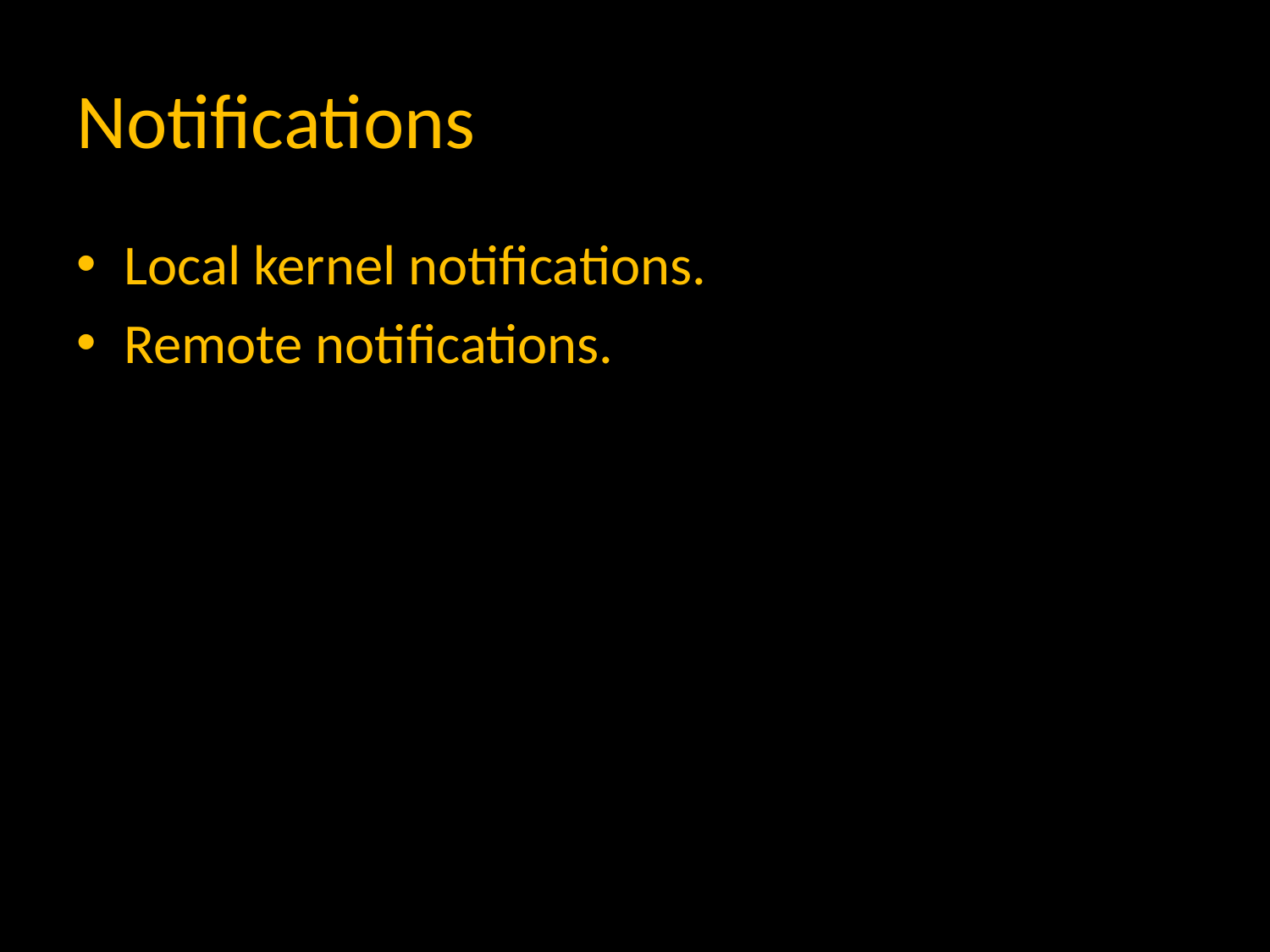

# Notifications
Local kernel notifications.
Remote notifications.